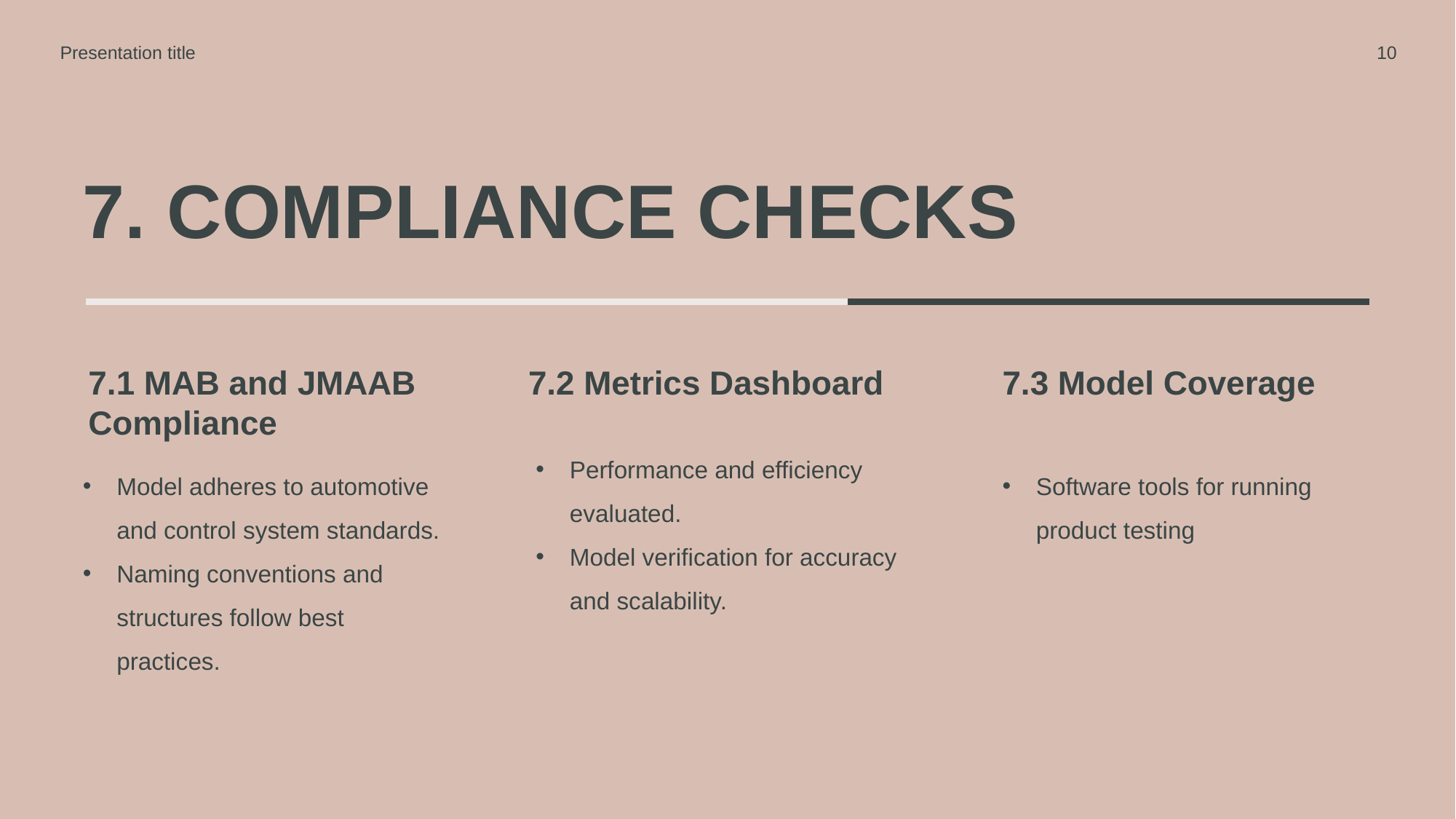

Presentation title
10
# 7. Compliance Checks
7.1 MAB and JMAAB Compliance
7.2 Metrics Dashboard
7.3 Model Coverage
Performance and efficiency evaluated.
Model verification for accuracy and scalability.
Model adheres to automotive and control system standards.
Naming conventions and structures follow best practices.
Software tools for running product testing